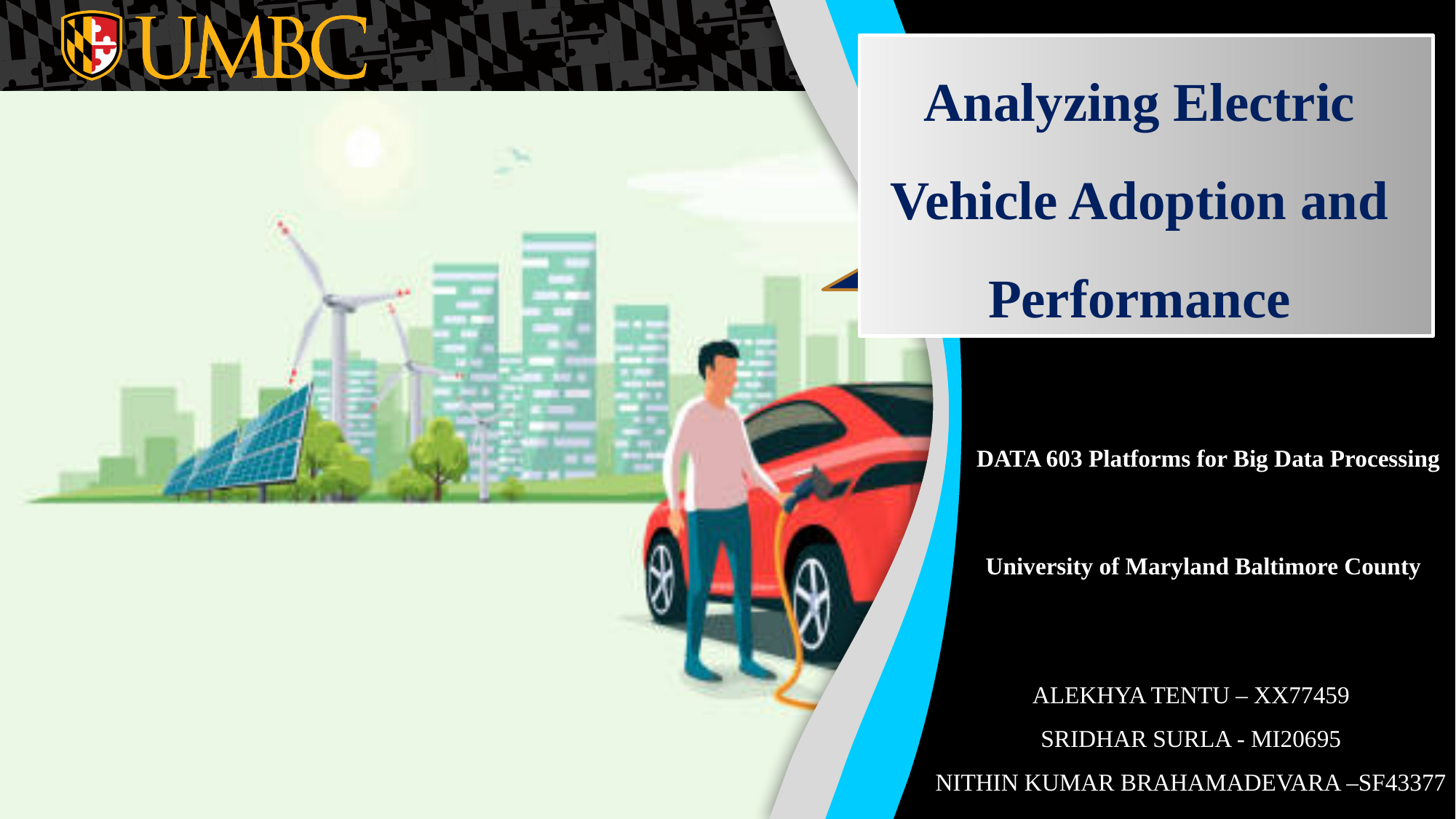

Analyzing Electric Vehicle Adoption and Performance

DATA 603 Platforms for Big Data Processing
University of Maryland Baltimore County
ALEKHYA TENTU – XX77459
SRIDHAR SURLA - MI20695
NITHIN KUMAR BRAHAMADEVARA –SF43377